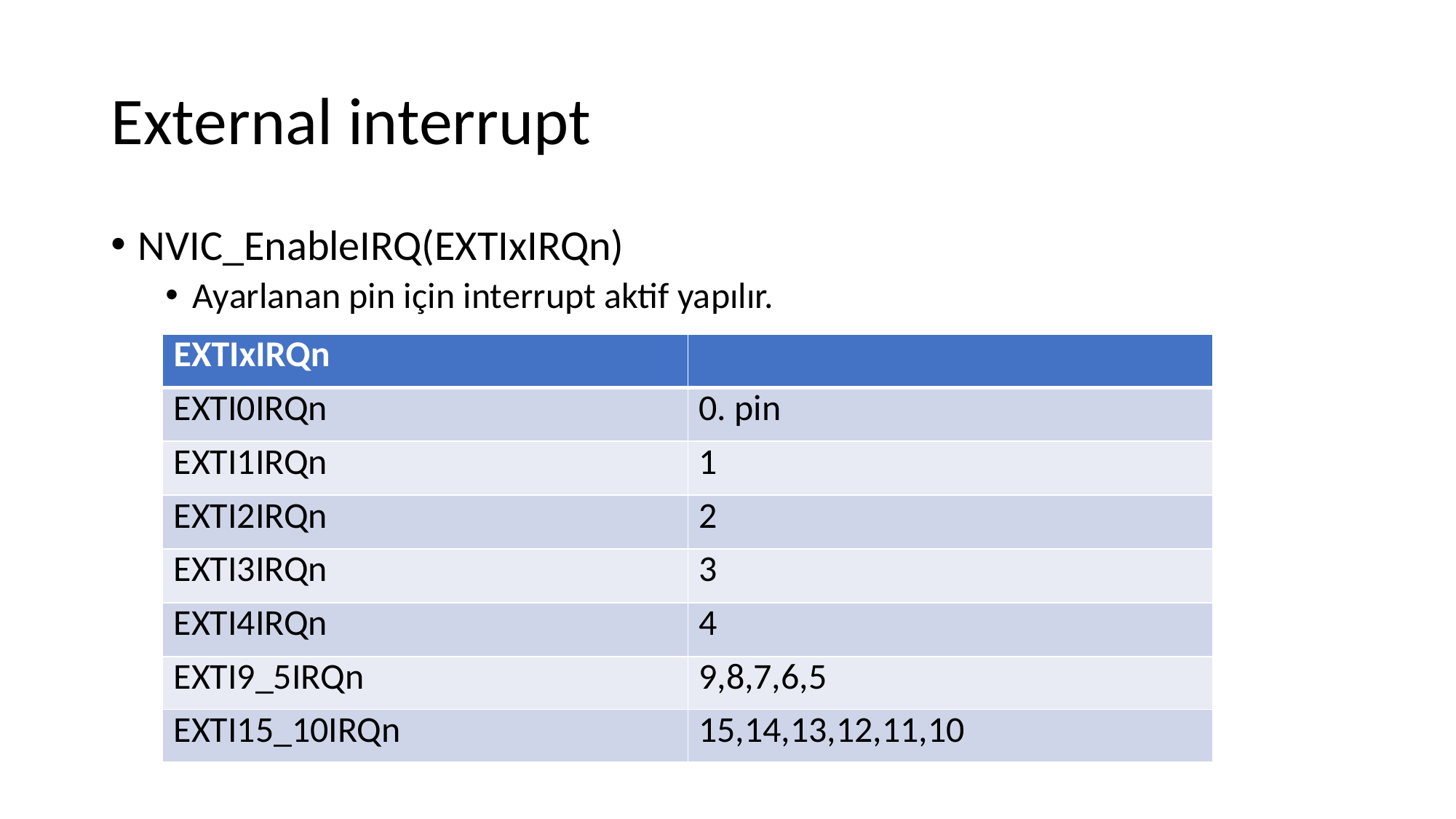

# External interrupt
NVIC_EnableIRQ(EXTIxIRQn)
Ayarlanan pin için interrupt aktif yapılır.

| EXTIxIRQn |  |
| --- | --- |
| EXTI0IRQn | 0. pin |
| EXTI1IRQn | 1 |
| EXTI2IRQn | 2 |
| EXTI3IRQn | 3 |
| EXTI4IRQn | 4 |
| EXTI9\_5IRQn | 9,8,7,6,5 |
| EXTI15\_10IRQn | 15,14,13,12,11,10 |